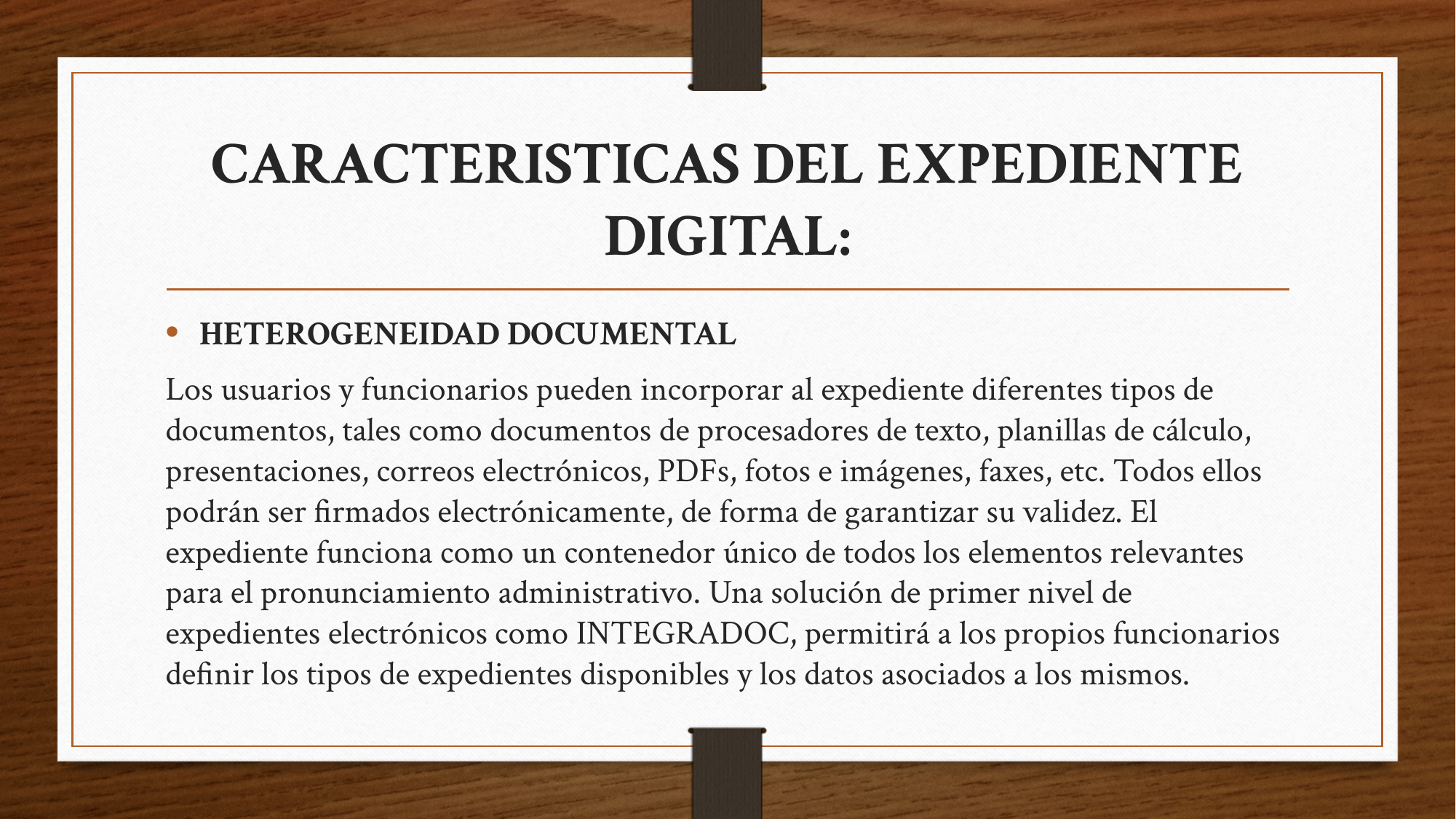

# CARACTERISTICAS DEL EXPEDIENTE DIGITAL:
HETEROGENEIDAD DOCUMENTAL
Los usuarios y funcionarios pueden incorporar al expediente diferentes tipos de documentos, tales como documentos de procesadores de texto, planillas de cálculo, presentaciones, correos electrónicos, PDFs, fotos e imágenes, faxes, etc. Todos ellos podrán ser firmados electrónicamente, de forma de garantizar su validez. El expediente funciona como un contenedor único de todos los elementos relevantes para el pronunciamiento administrativo. Una solución de primer nivel de expedientes electrónicos como INTEGRADOC, permitirá a los propios funcionarios definir los tipos de expedientes disponibles y los datos asociados a los mismos.